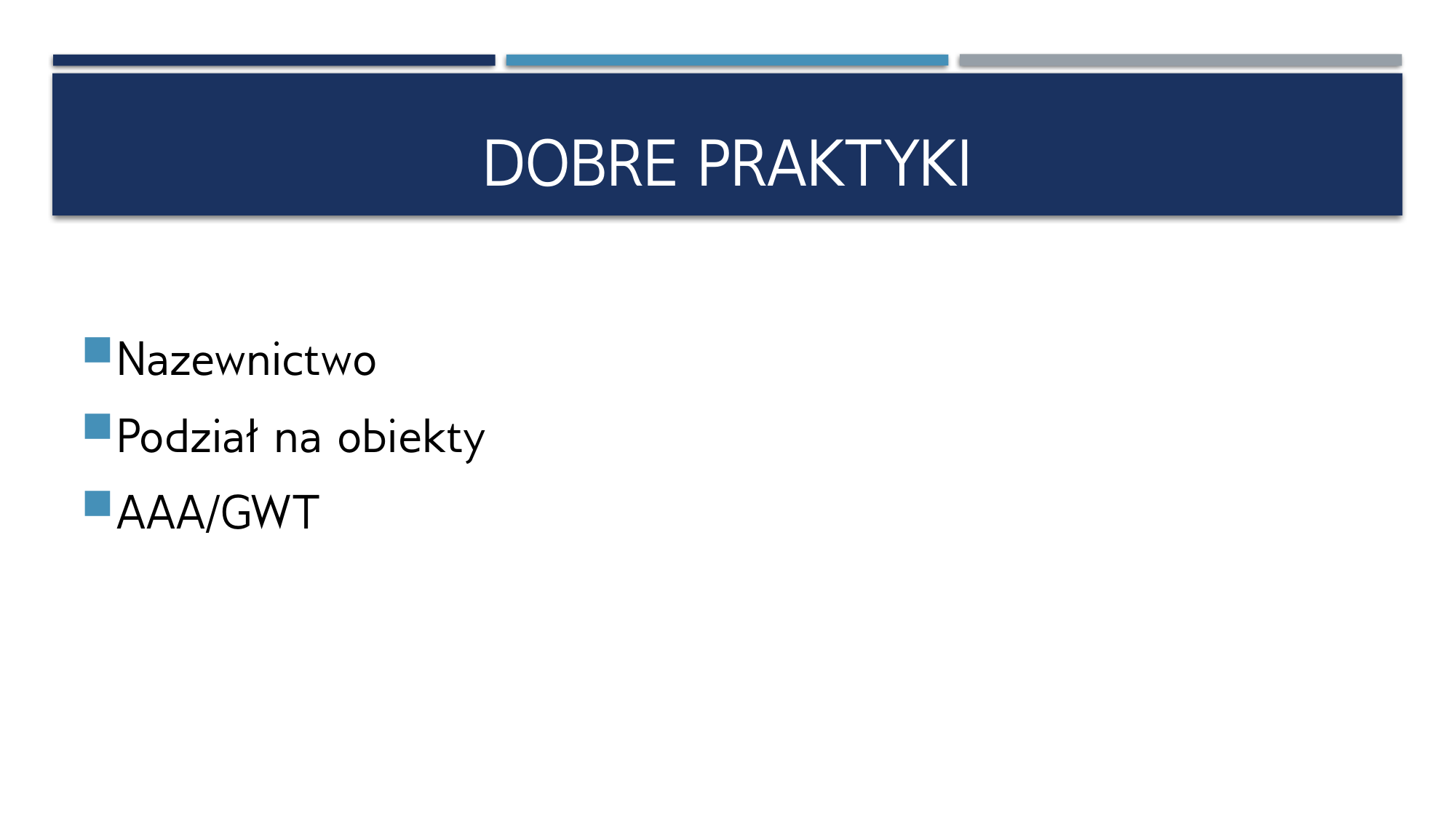

# Dobre praktyki
Nazewnictwo
Podział na obiekty
AAA/GWT